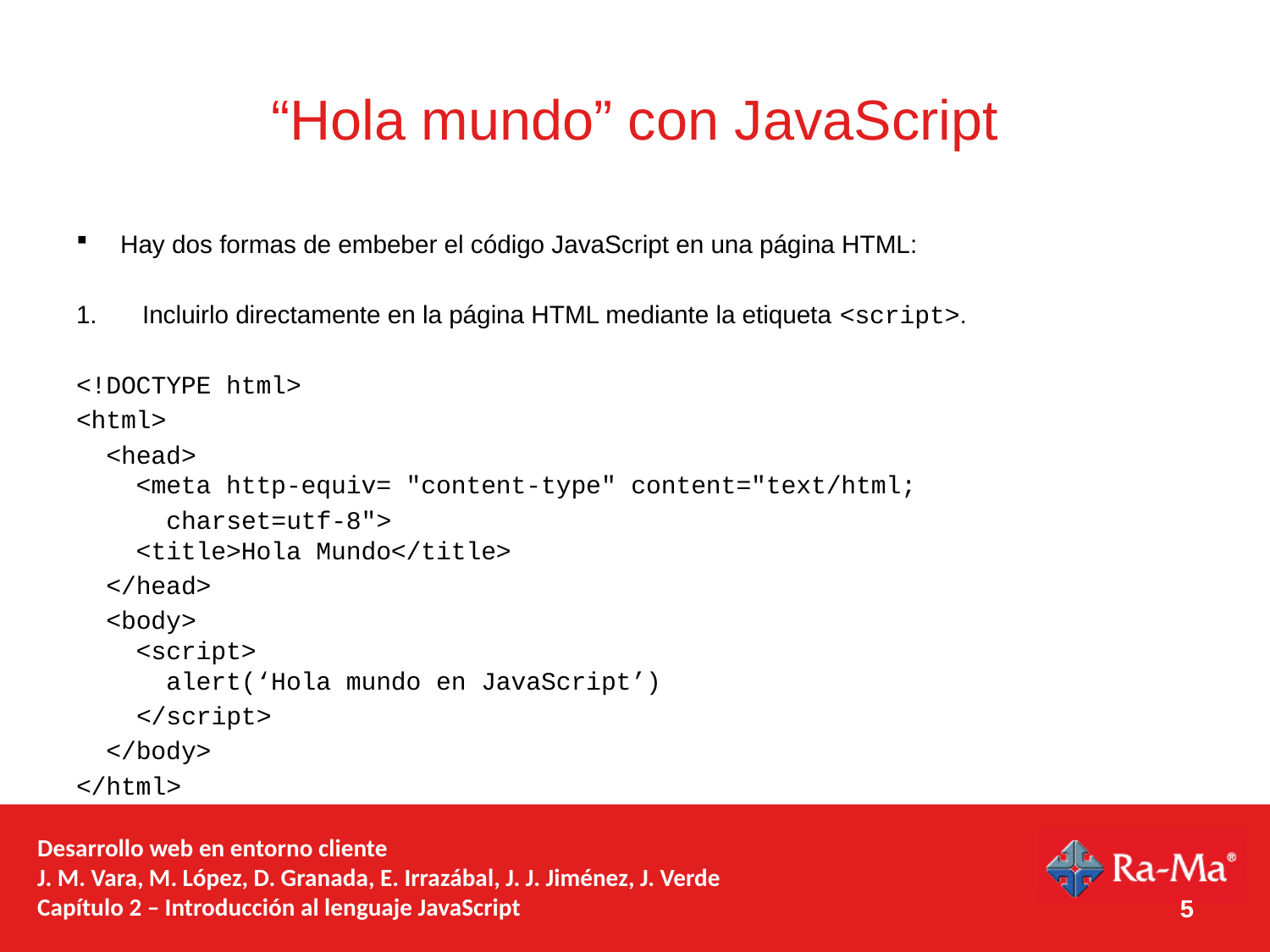

# “Hola mundo” con JavaScript
Hay dos formas de embeber el código JavaScript en una página HTML:

Incluirlo directamente en la página HTML mediante la etiqueta <script>.

<!DOCTYPE html>
<html>
  <head>
    <meta http-equiv= "content-type" content="text/html;
      charset=utf-8">
    <title>Hola Mundo</title>
  </head>
  <body>
    <script>
      alert(‘Hola mundo en JavaScript’)
    </script>
  </body>
</html>

5